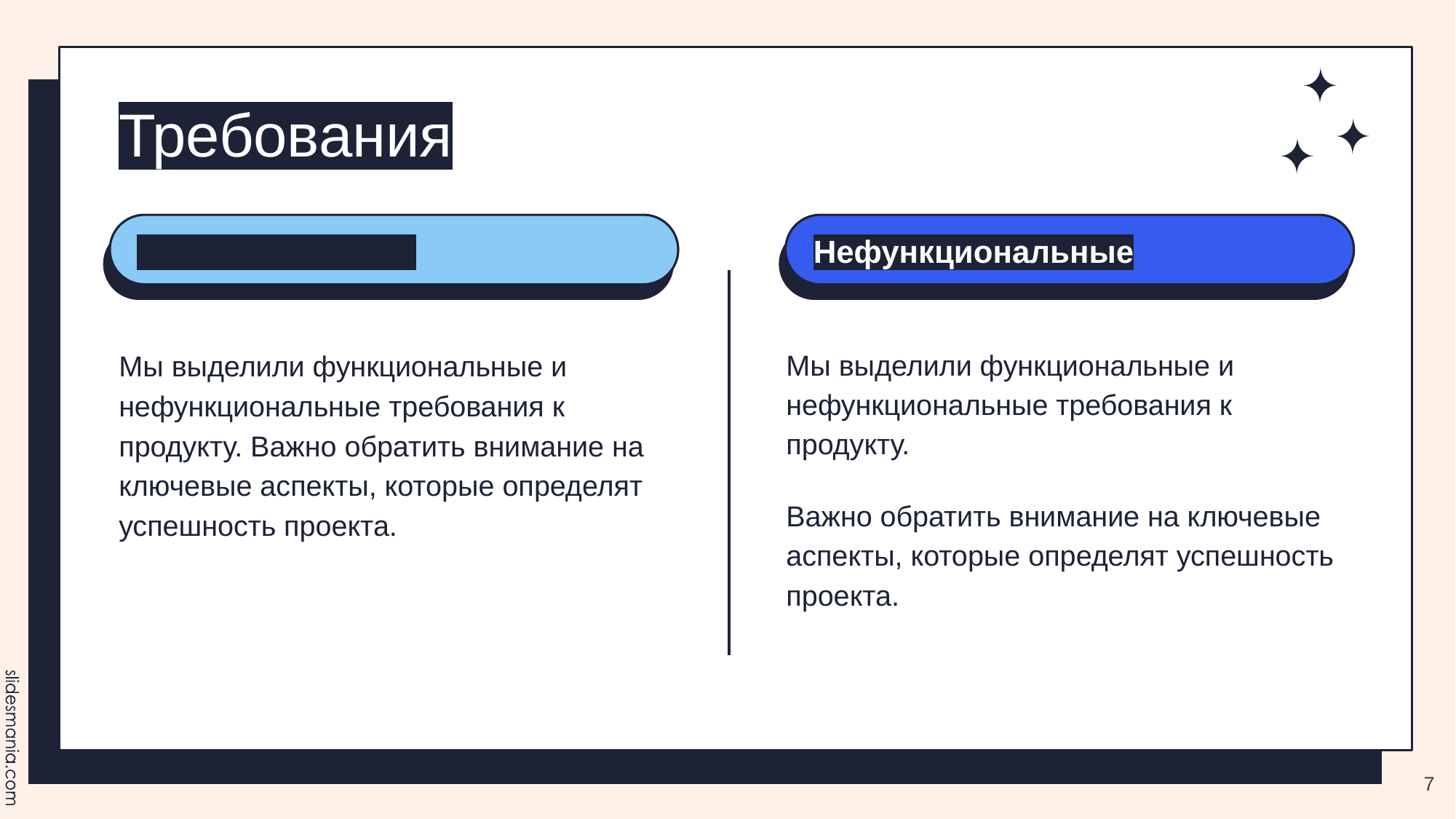

# Требования
Функциональные
Нефункциональные

Мы выделили функциональные и нефункциональные требования к продукту.
Важно обратить внимание на ключевые аспекты, которые определят успешность проекта.
Мы выделили функциональные и нефункциональные требования к продукту. Важно обратить внимание на ключевые аспекты, которые определят успешность проекта.

7